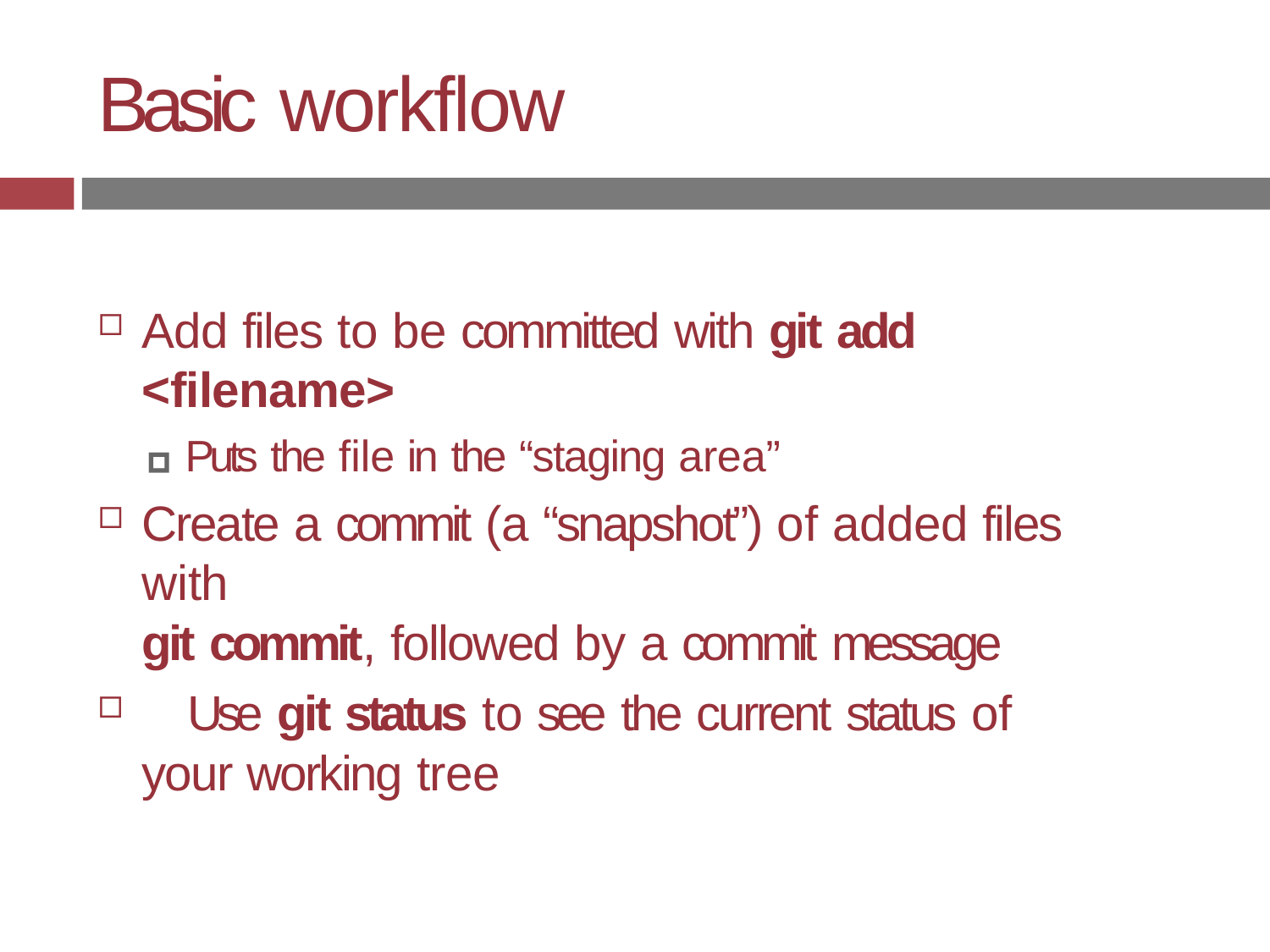

# Basic workflow
Add files to be committed with git add <filename>
🞑 Puts the file in the “staging area”
Create a commit (a “snapshot”) of added files with
git commit, followed by a commit message
	Use git status to see the current status of your working tree